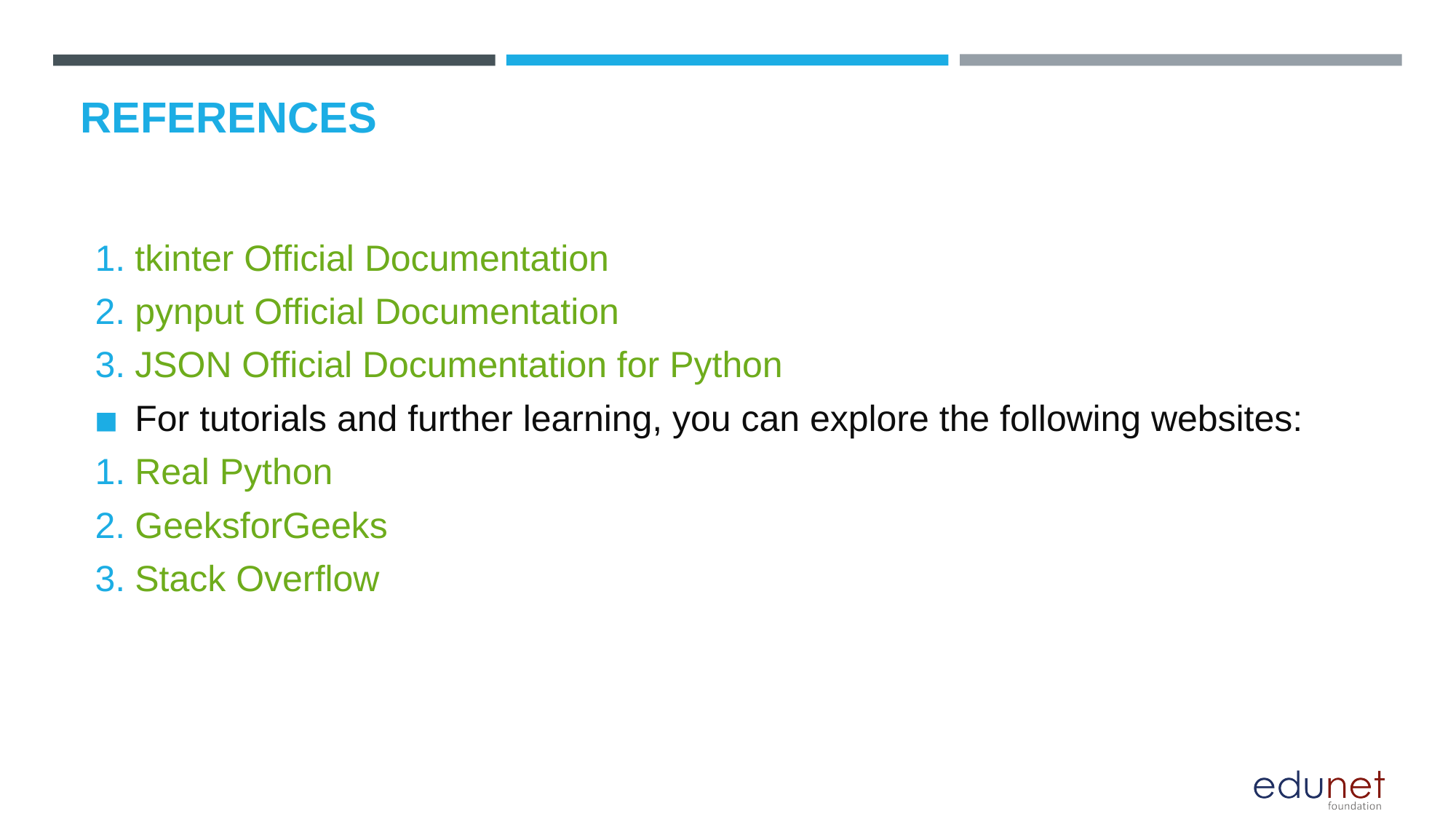

# REFERENCES
tkinter Official Documentation
pynput Official Documentation
JSON Official Documentation for Python
For tutorials and further learning, you can explore the following websites:
Real Python
GeeksforGeeks
Stack Overflow